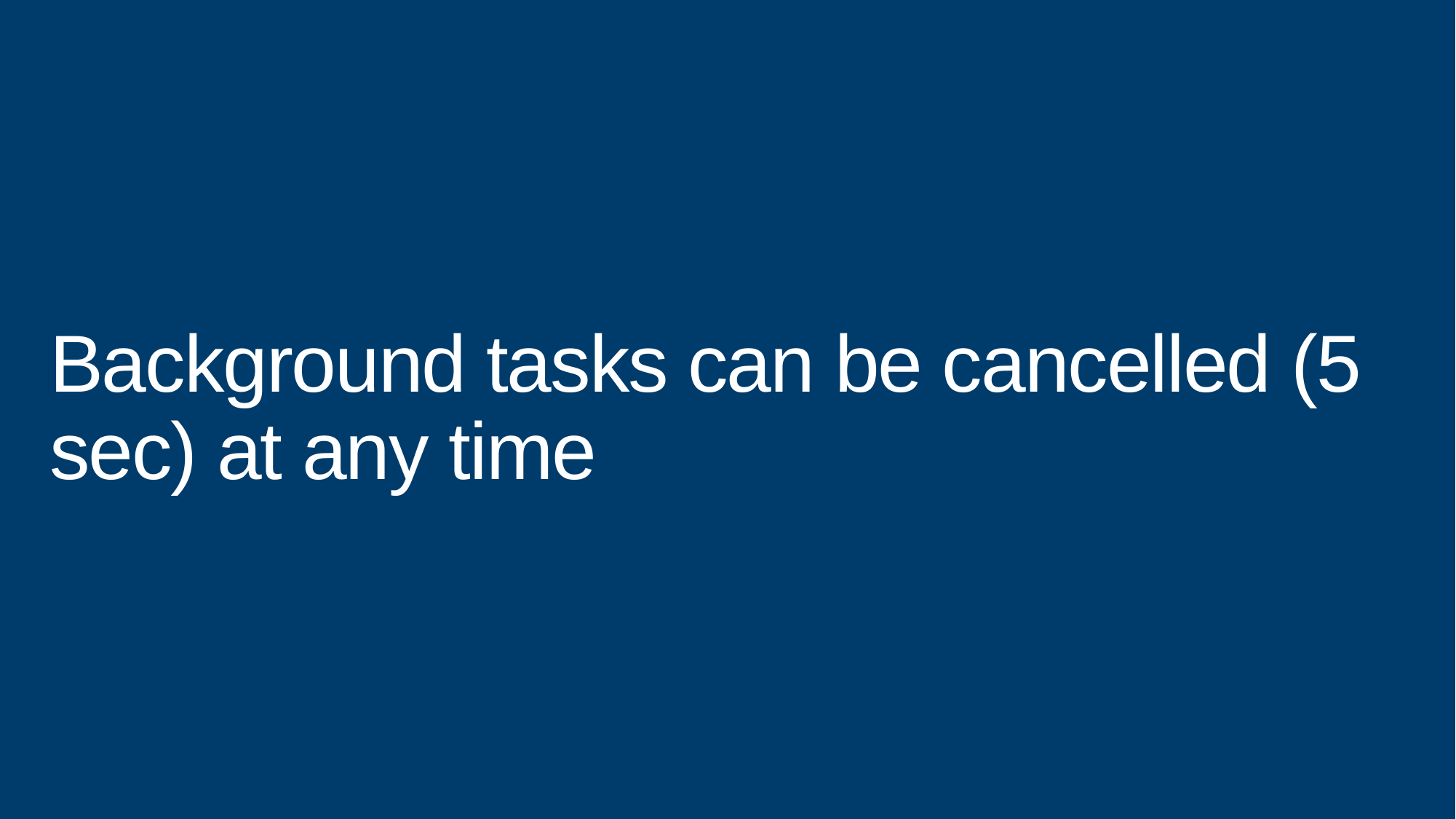

# Background tasks can be cancelled (5 sec) at any time